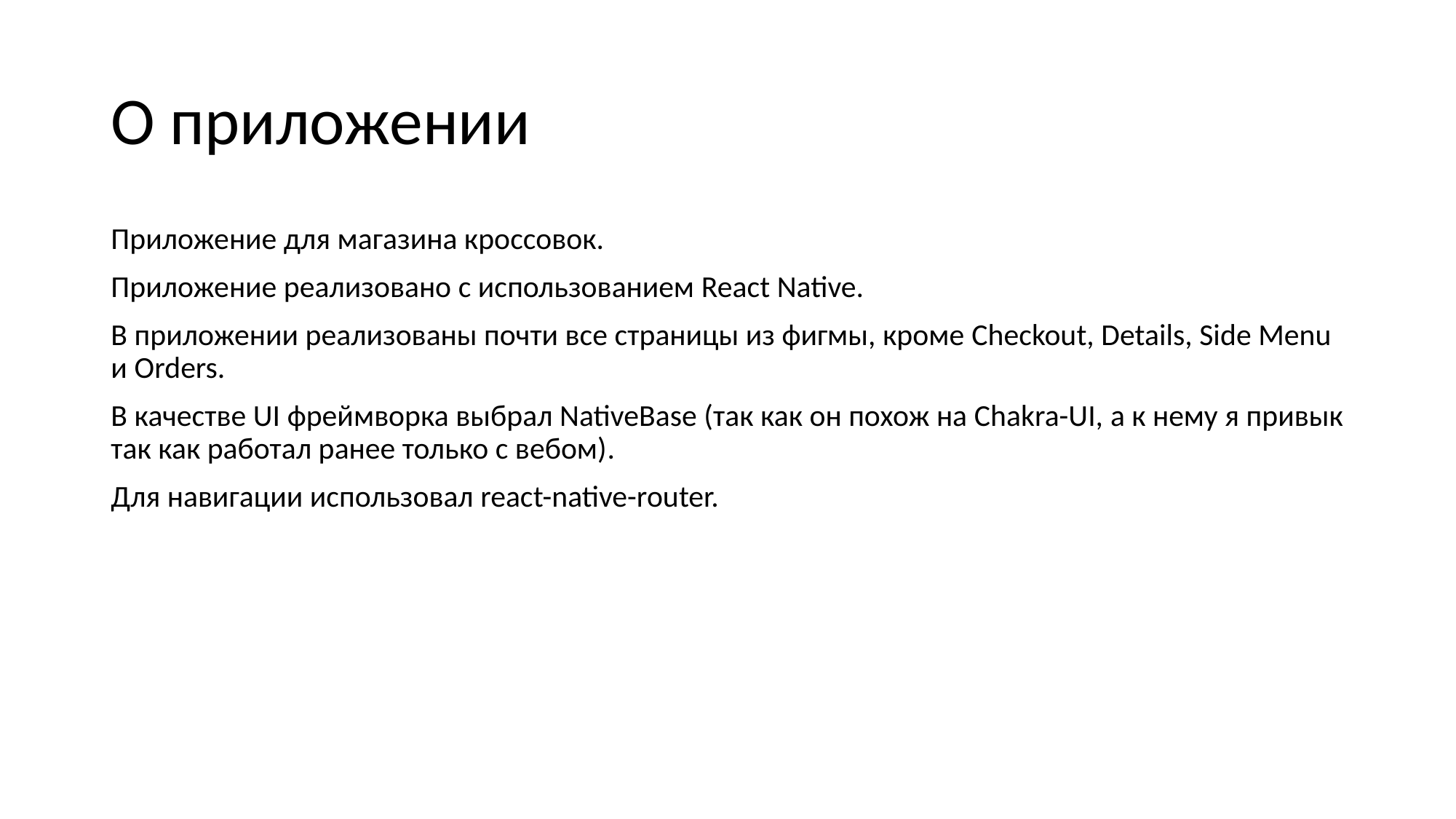

# О приложении
Приложение для магазина кроссовок.
Приложение реализовано с использованием React Native.
В приложении реализованы почти все страницы из фигмы, кроме Checkout, Details, Side Menu и Orders.
В качестве UI фреймворка выбрал NativeBase (так как он похож на Chakra-UI, а к нему я привык так как работал ранее только с вебом).
Для навигации использовал react-native-router.